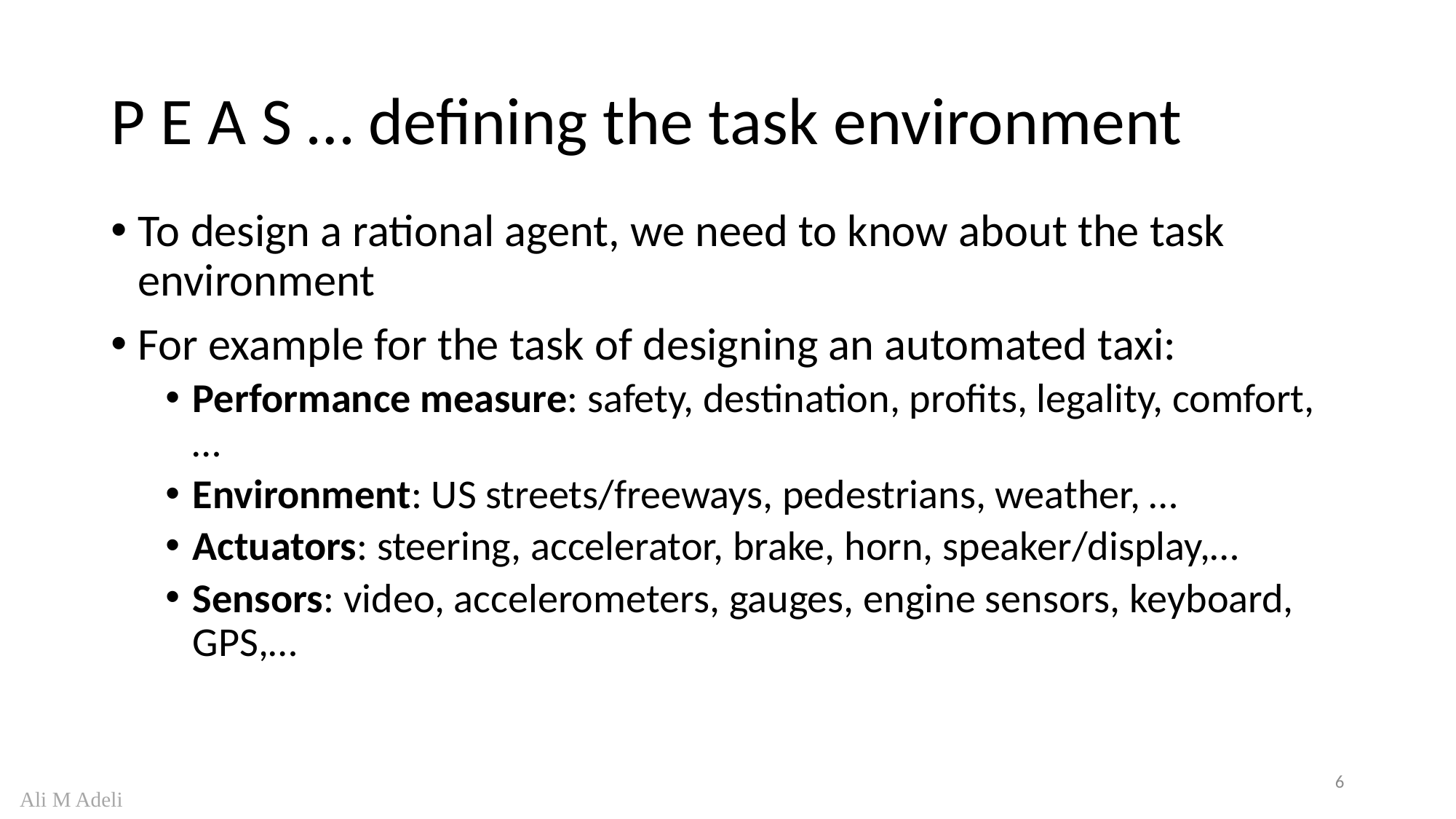

# P E A S … defining the task environment
To design a rational agent, we need to know about the task environment
For example for the task of designing an automated taxi:
Performance measure: safety, destination, profits, legality, comfort, …
Environment: US streets/freeways, pedestrians, weather, …
Actuators: steering, accelerator, brake, horn, speaker/display,…
Sensors: video, accelerometers, gauges, engine sensors, keyboard, GPS,…
6